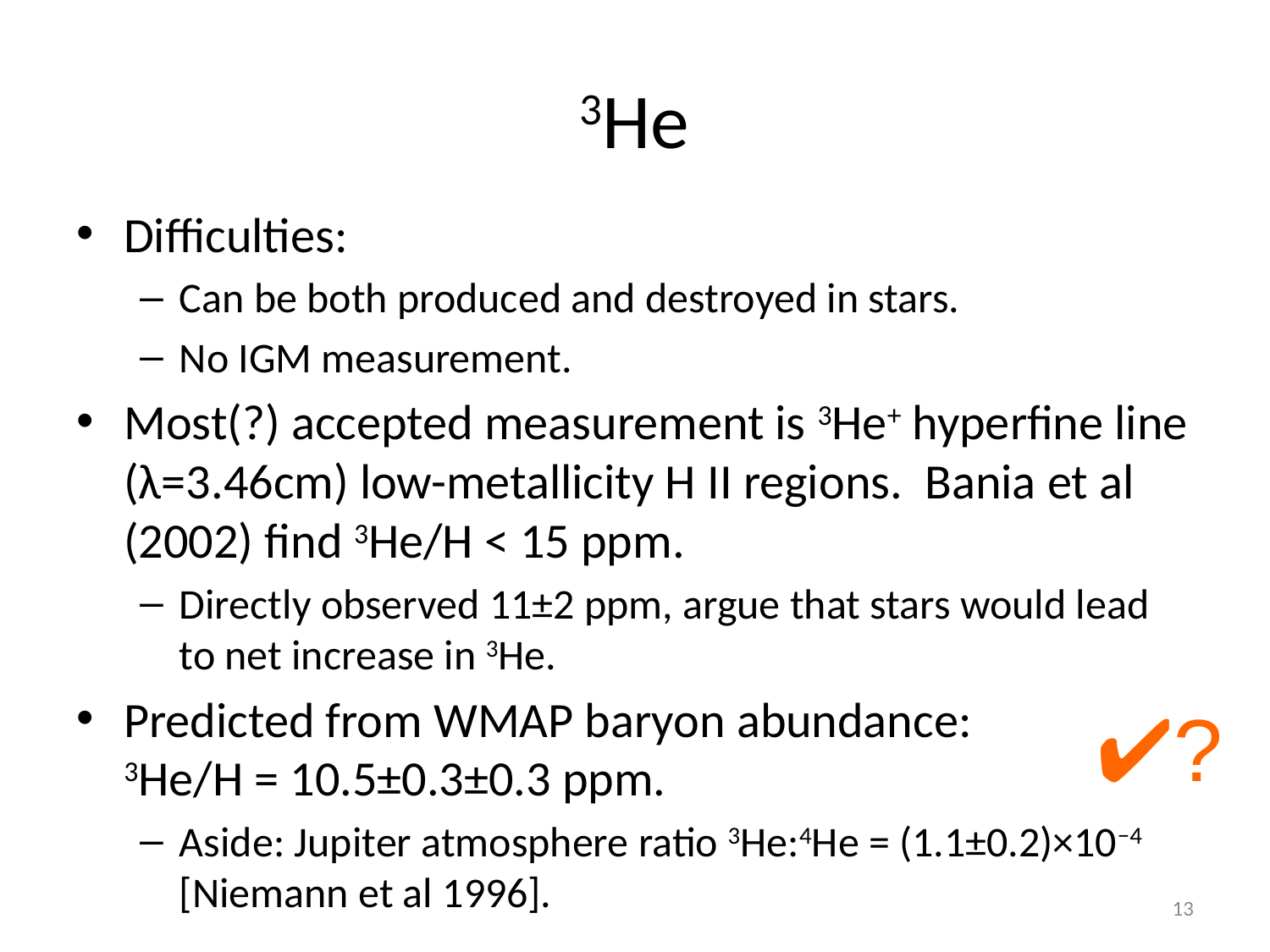

# 3He
Difficulties:
Can be both produced and destroyed in stars.
No IGM measurement.
Most(?) accepted measurement is 3He+ hyperfine line (λ=3.46cm) low-metallicity H II regions.  Bania et al (2002) find 3He/H < 15 ppm.
Directly observed 11±2 ppm, argue that stars would lead to net increase in 3He.
Predicted from WMAP baryon abundance:
3He/H = 10.5±0.3±0.3 ppm.
Aside: Jupiter atmosphere ratio 3He:4He = (1.1±0.2)×10−4 [Niemann et al 1996].

✔?
13